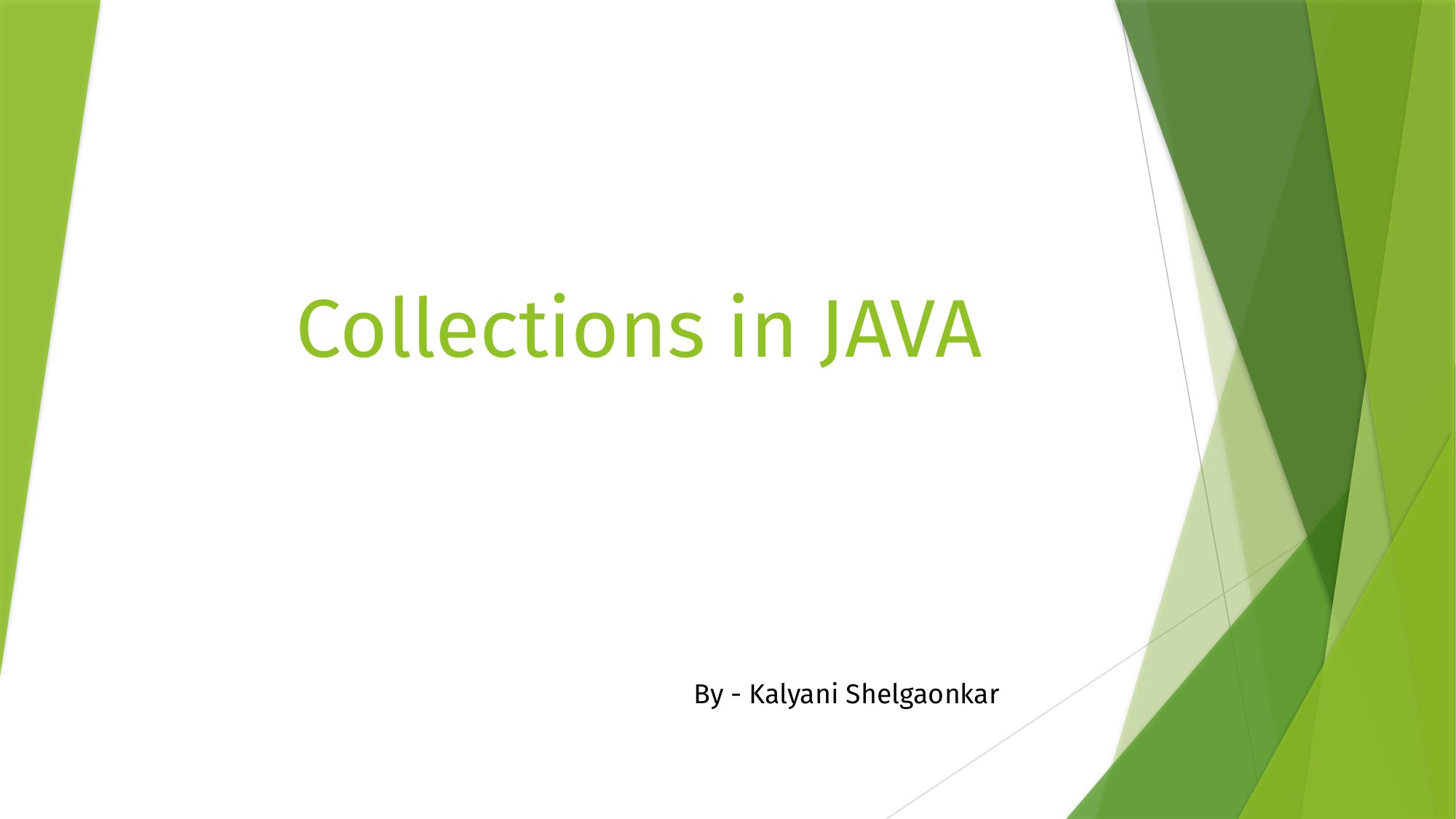

# Collections in JAVA
 By - Kalyani Shelgaonkar